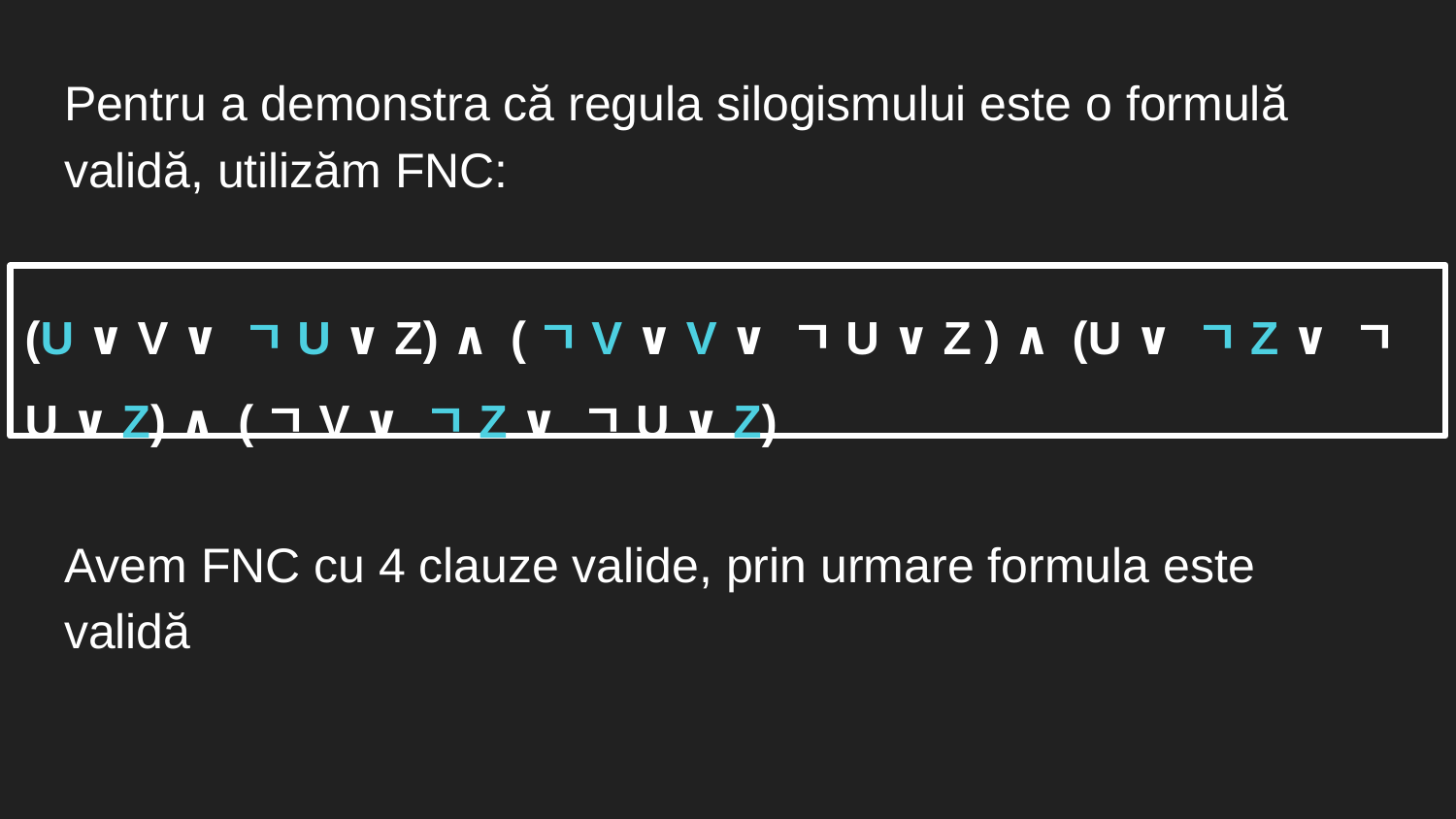

# Pentru a demonstra că regula silogismului este o formulă validă, utilizăm FNC:
(U ∨ V ∨ ㄱU ∨ Z) ∧ (ㄱV ∨ V ∨ ㄱU ∨ Z ) ∧ (U ∨ ㄱZ ∨ ㄱU ∨ Z) ∧ (ㄱV ∨ ㄱZ ∨ ㄱU ∨ Z)
Avem FNC cu 4 clauze valide, prin urmare formula este validă